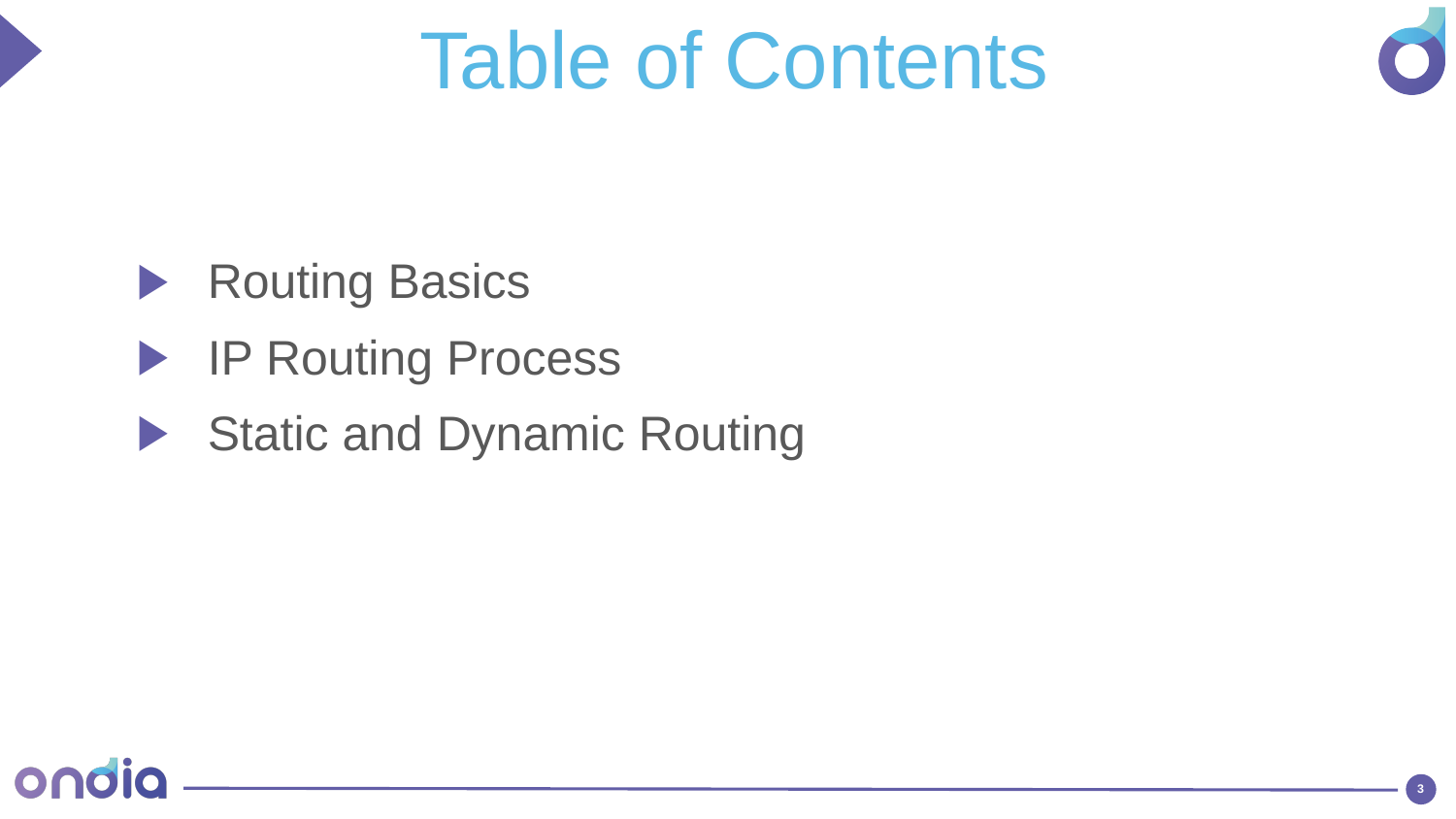

Table of Contents
Routing Basics
IP Routing Process
Static and Dynamic Routing